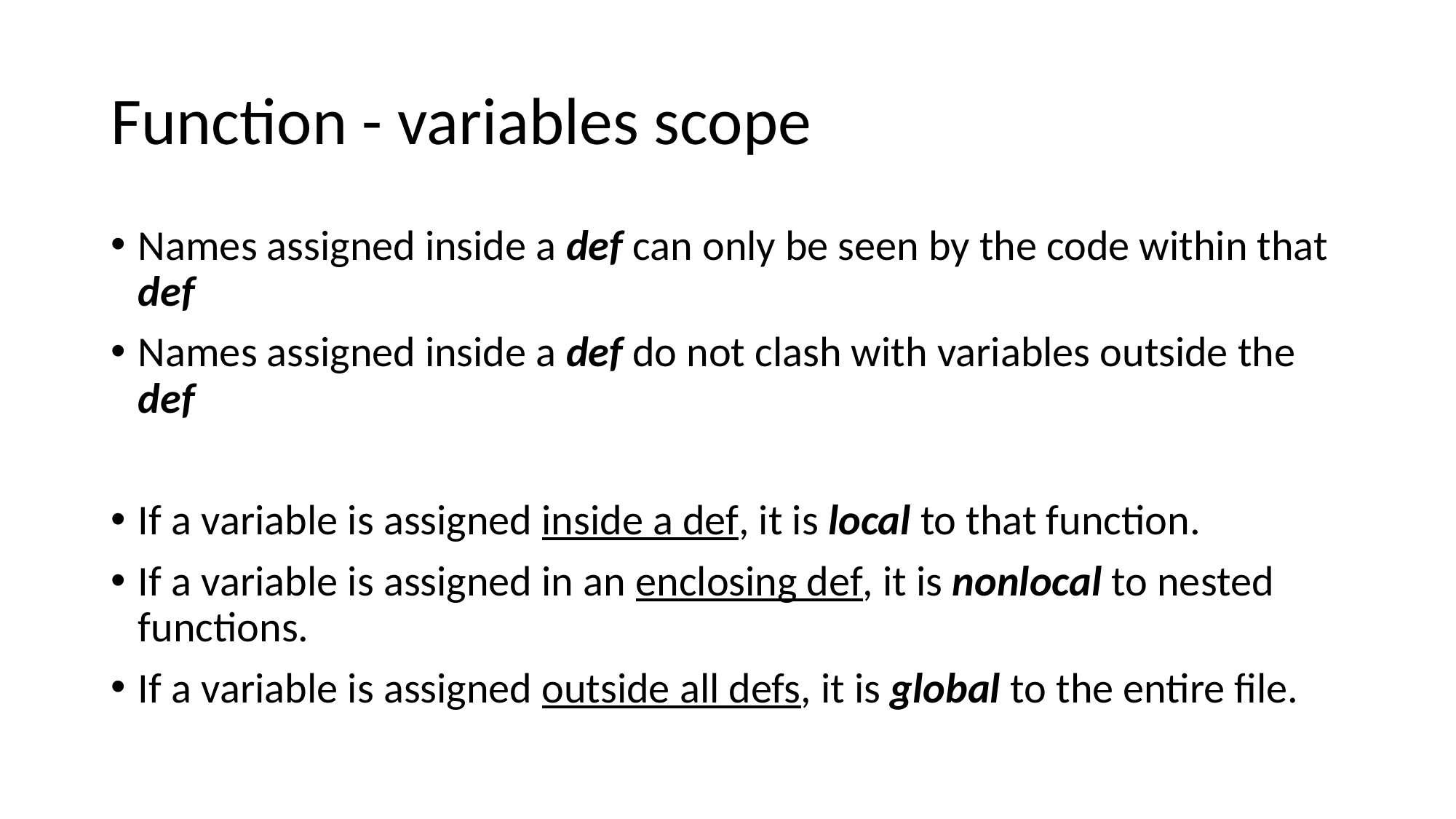

# Function - variables scope
Names assigned inside a def can only be seen by the code within that def
Names assigned inside a def do not clash with variables outside the def

If a variable is assigned inside a def, it is local to that function.
If a variable is assigned in an enclosing def, it is nonlocal to nested functions.
If a variable is assigned outside all defs, it is global to the entire file.